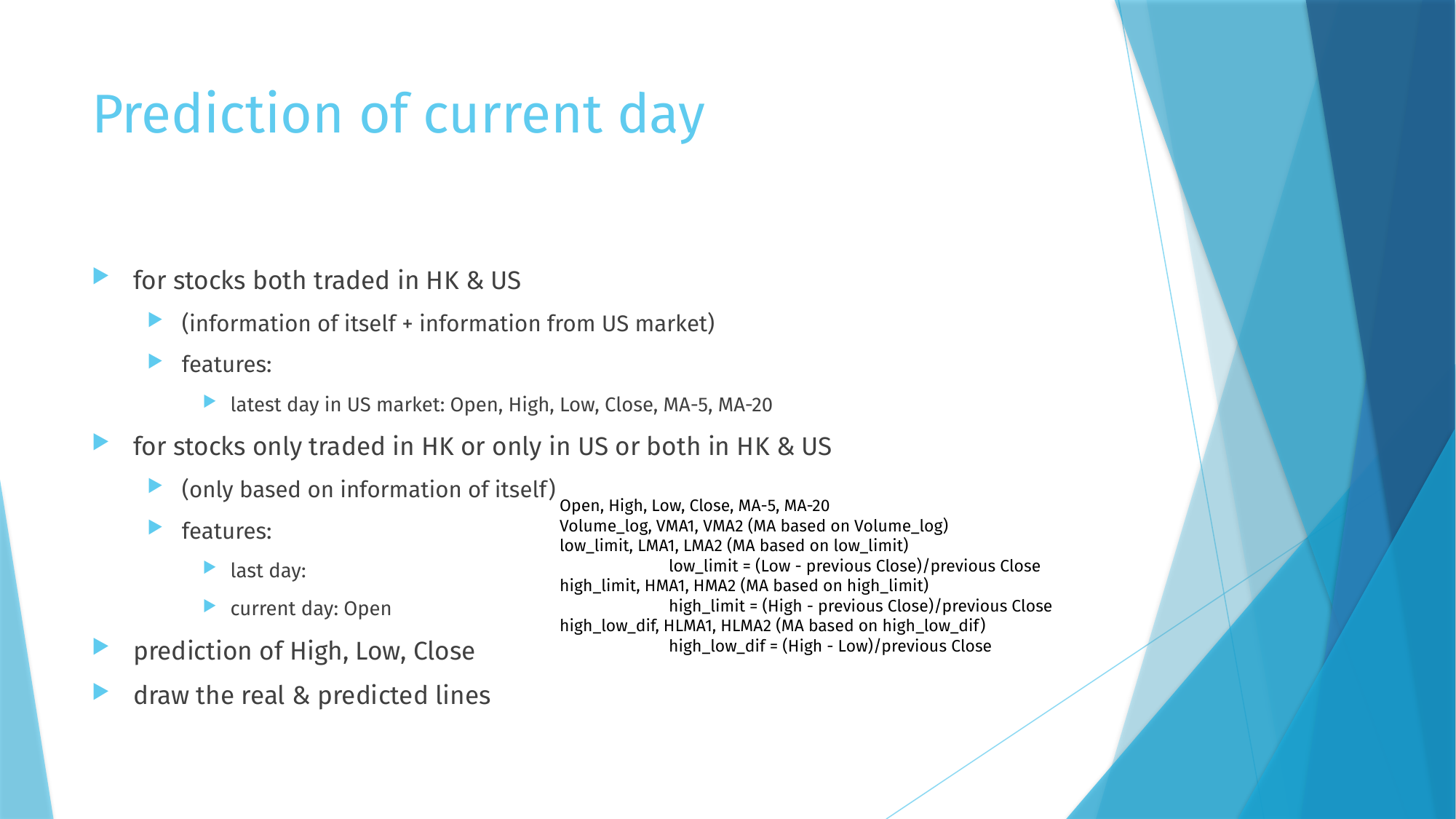

# Prediction of current day
for stocks both traded in HK & US
(information of itself + information from US market)
features:
latest day in US market: Open, High, Low, Close, MA-5, MA-20
for stocks only traded in HK or only in US or both in HK & US
(only based on information of itself)
features:
last day:
current day: Open
prediction of High, Low, Close
draw the real & predicted lines
Open, High, Low, Close, MA-5, MA-20
Volume_log, VMA1, VMA2 (MA based on Volume_log)
low_limit, LMA1, LMA2 (MA based on low_limit)
	low_limit = (Low - previous Close)/previous Close
high_limit, HMA1, HMA2 (MA based on high_limit)
	high_limit = (High - previous Close)/previous Close
high_low_dif, HLMA1, HLMA2 (MA based on high_low_dif)
	high_low_dif = (High - Low)/previous Close